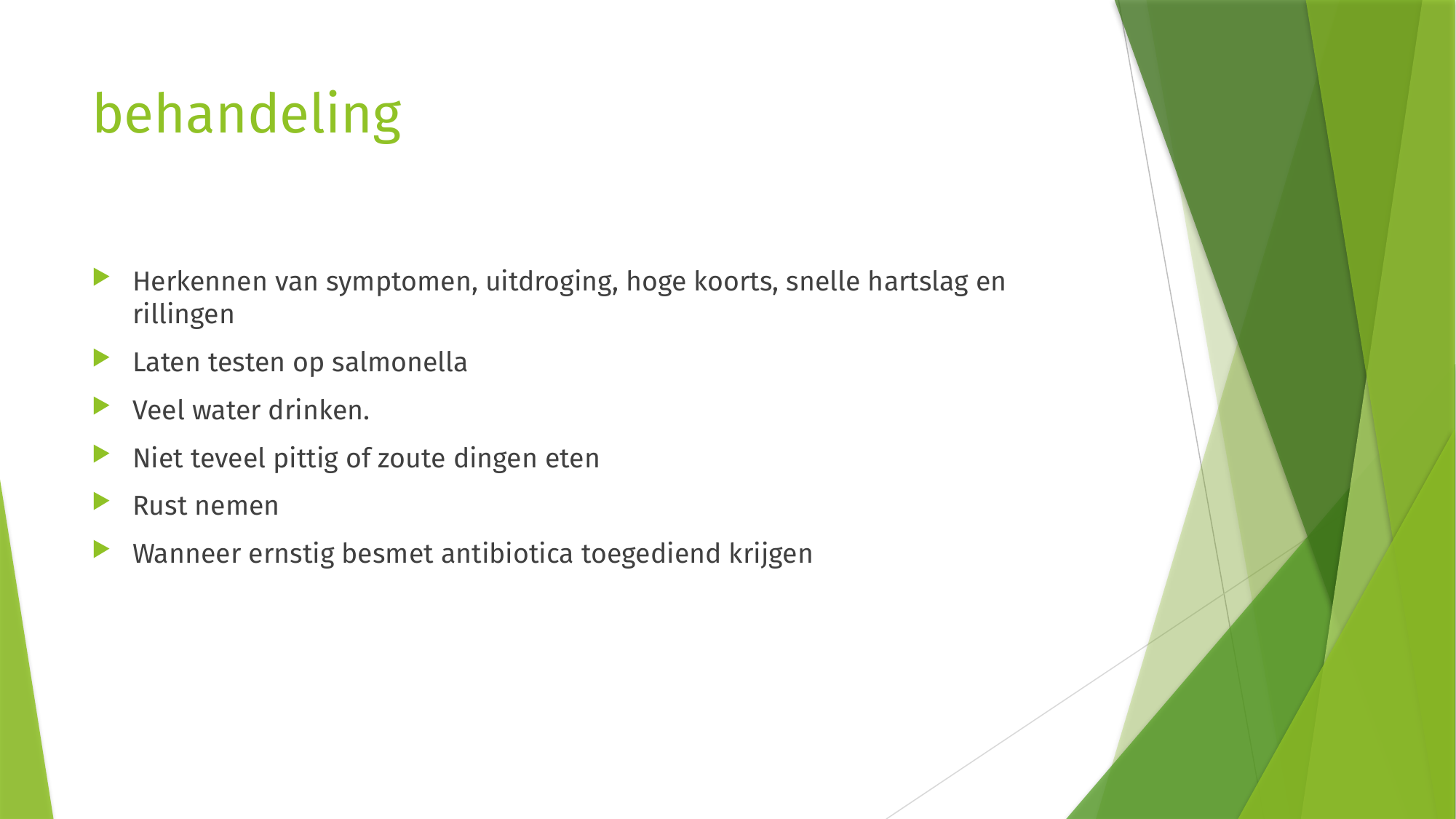

# behandeling
Herkennen van symptomen, uitdroging, hoge koorts, snelle hartslag en rillingen
Laten testen op salmonella
Veel water drinken.
Niet teveel pittig of zoute dingen eten
Rust nemen
Wanneer ernstig besmet antibiotica toegediend krijgen